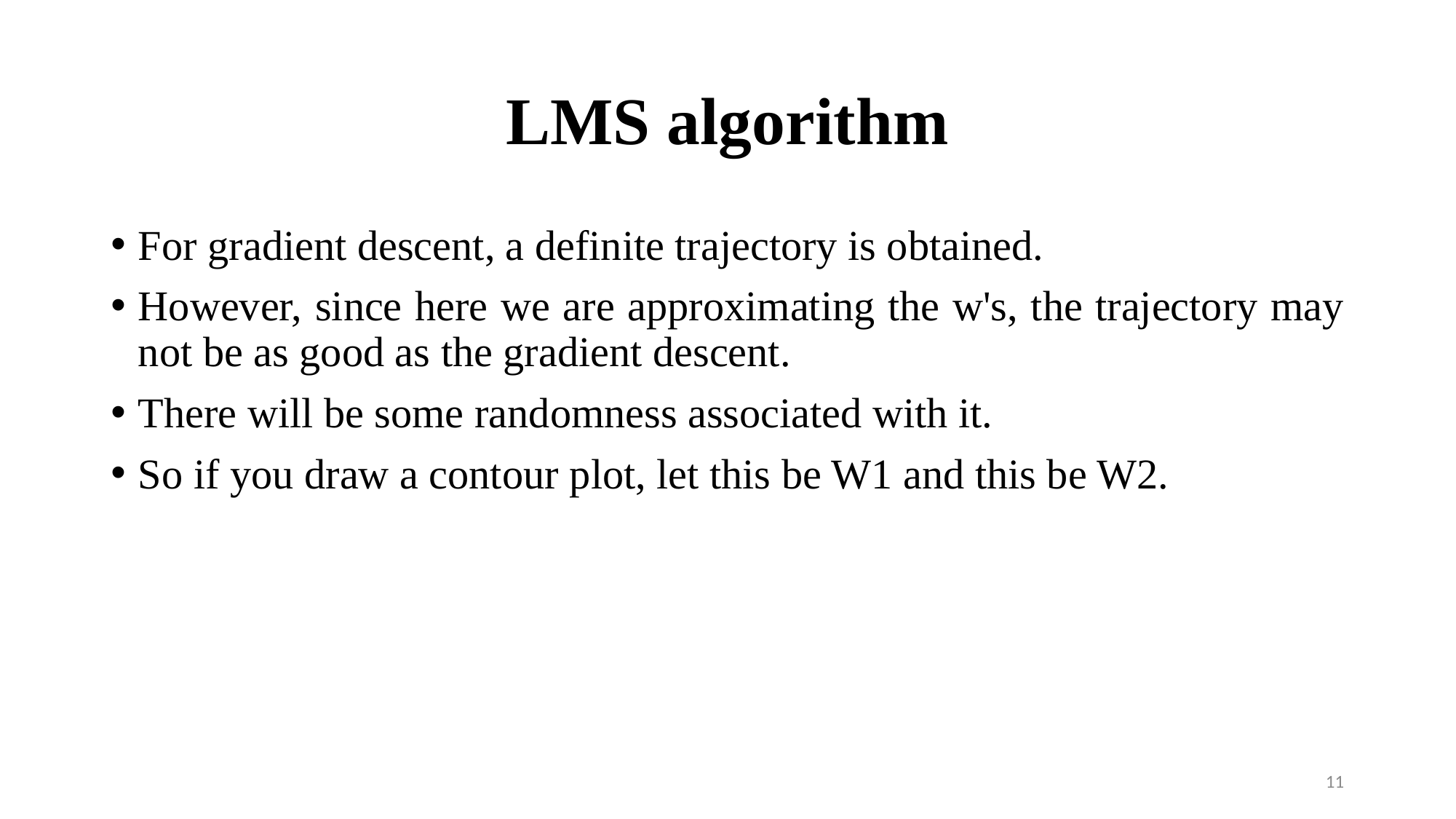

# LMS algorithm
For gradient descent, a definite trajectory is obtained.
However, since here we are approximating the w's, the trajectory may not be as good as the gradient descent.
There will be some randomness associated with it.
So if you draw a contour plot, let this be W1 and this be W2.
11